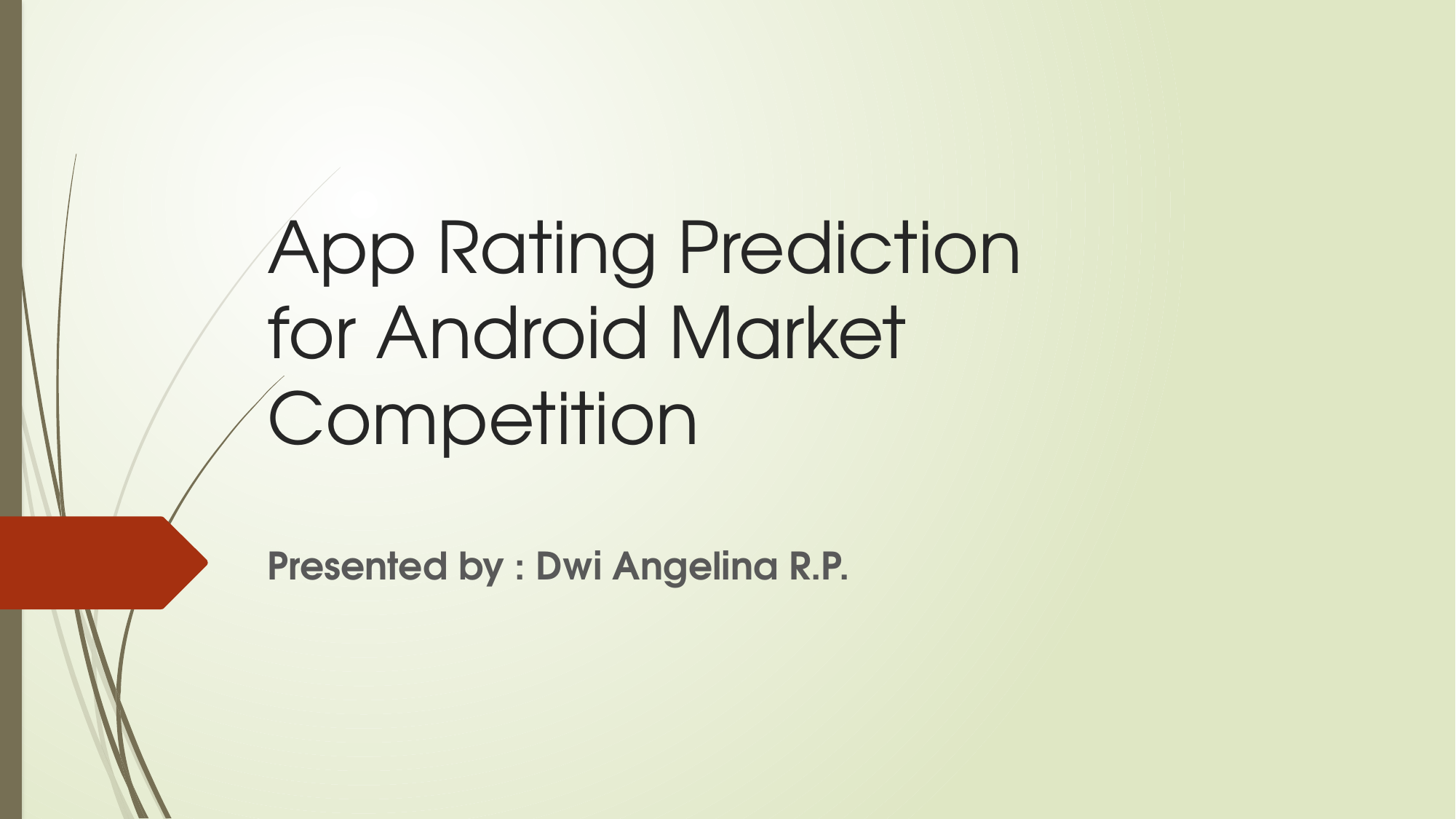

# App Rating Prediction for Android Market Competition
Presented by : Dwi Angelina R.P.